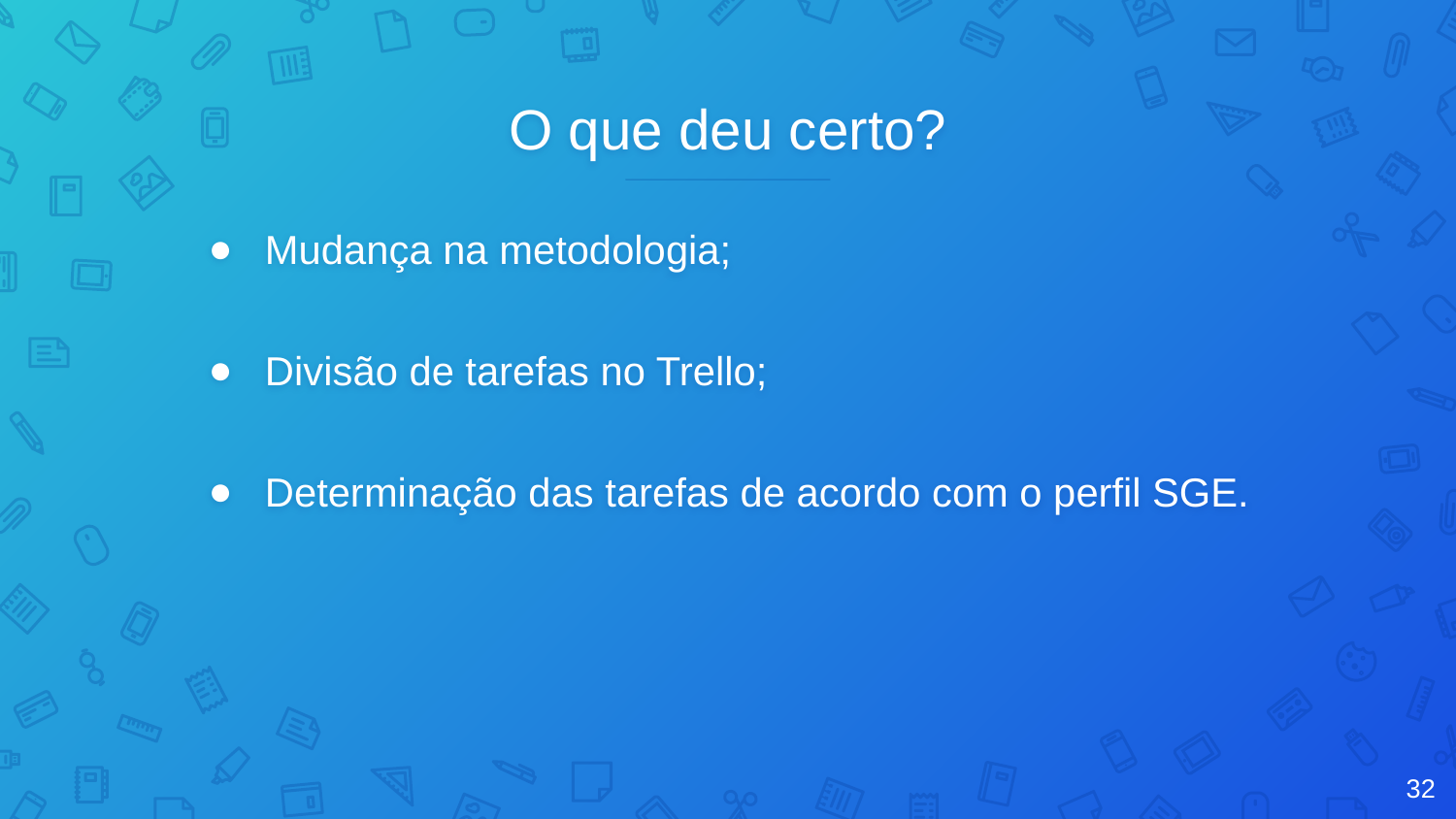

# O que deu certo?
Mudança na metodologia;

Divisão de tarefas no Trello;

Determinação das tarefas de acordo com o perfil SGE.
32